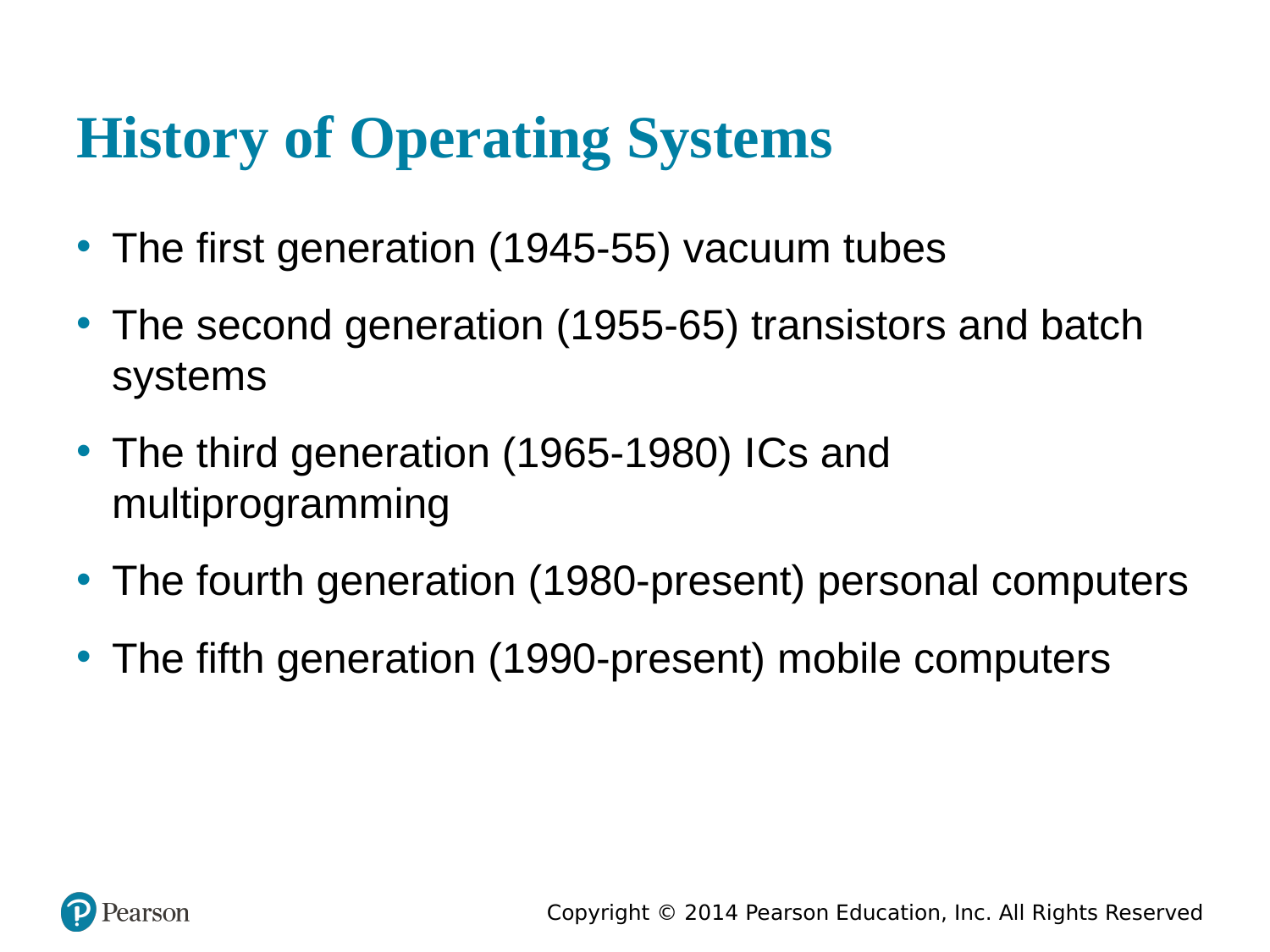

# History of Operating Systems
The first generation (1945-55) vacuum tubes
The second generation (1955-65) transistors and batch systems
The third generation (1965-1980) I Cs and multiprogramming
The fourth generation (1980-present) personal computers
The fifth generation (1990-present) mobile computers